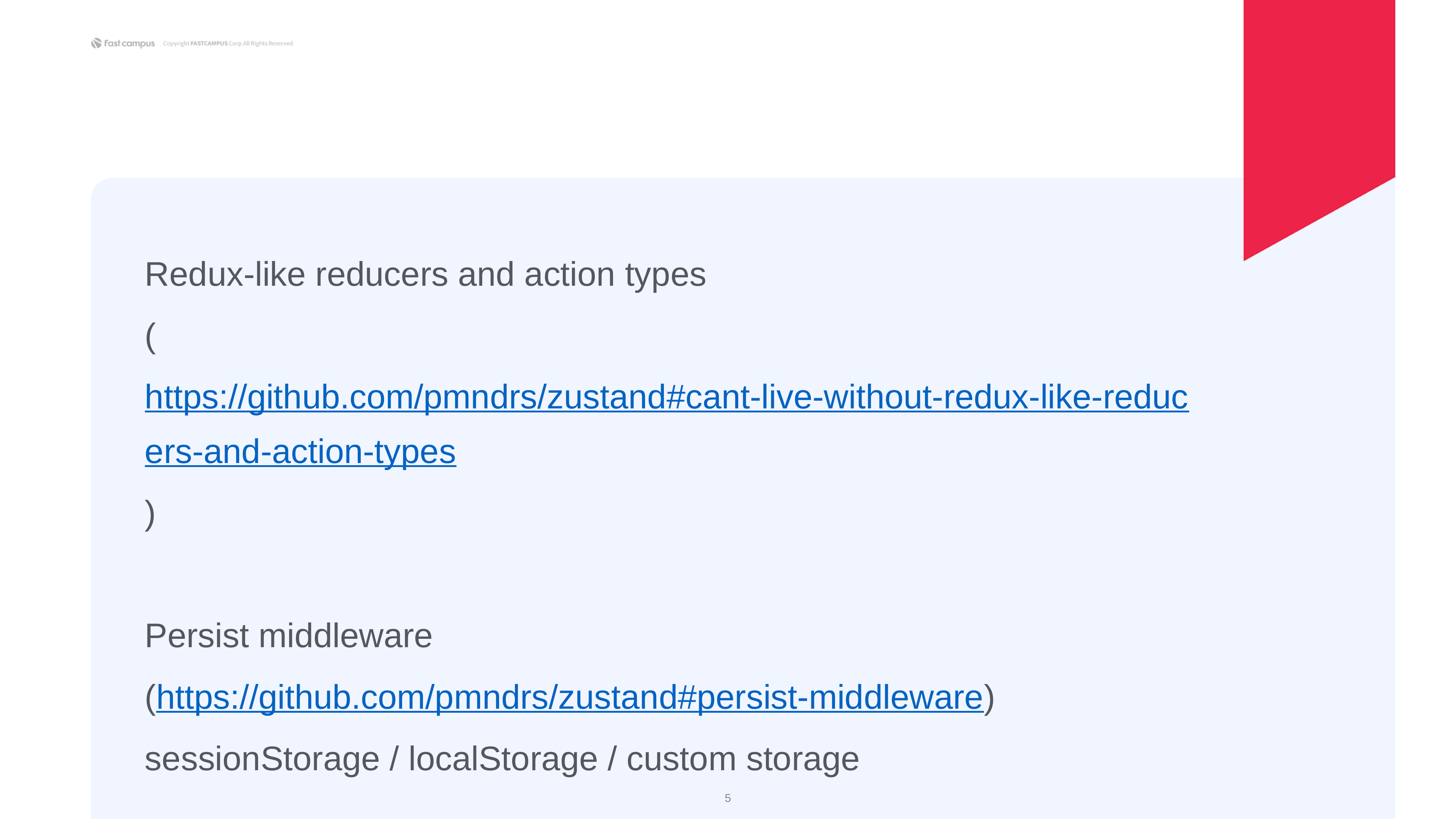

Redux-like reducers and action types
(https://github.com/pmndrs/zustand#cant-live-without-redux-like-reducers-and-action-types)

Persist middleware
(https://github.com/pmndrs/zustand#persist-middleware)
sessionStorage / localStorage / custom storage
5